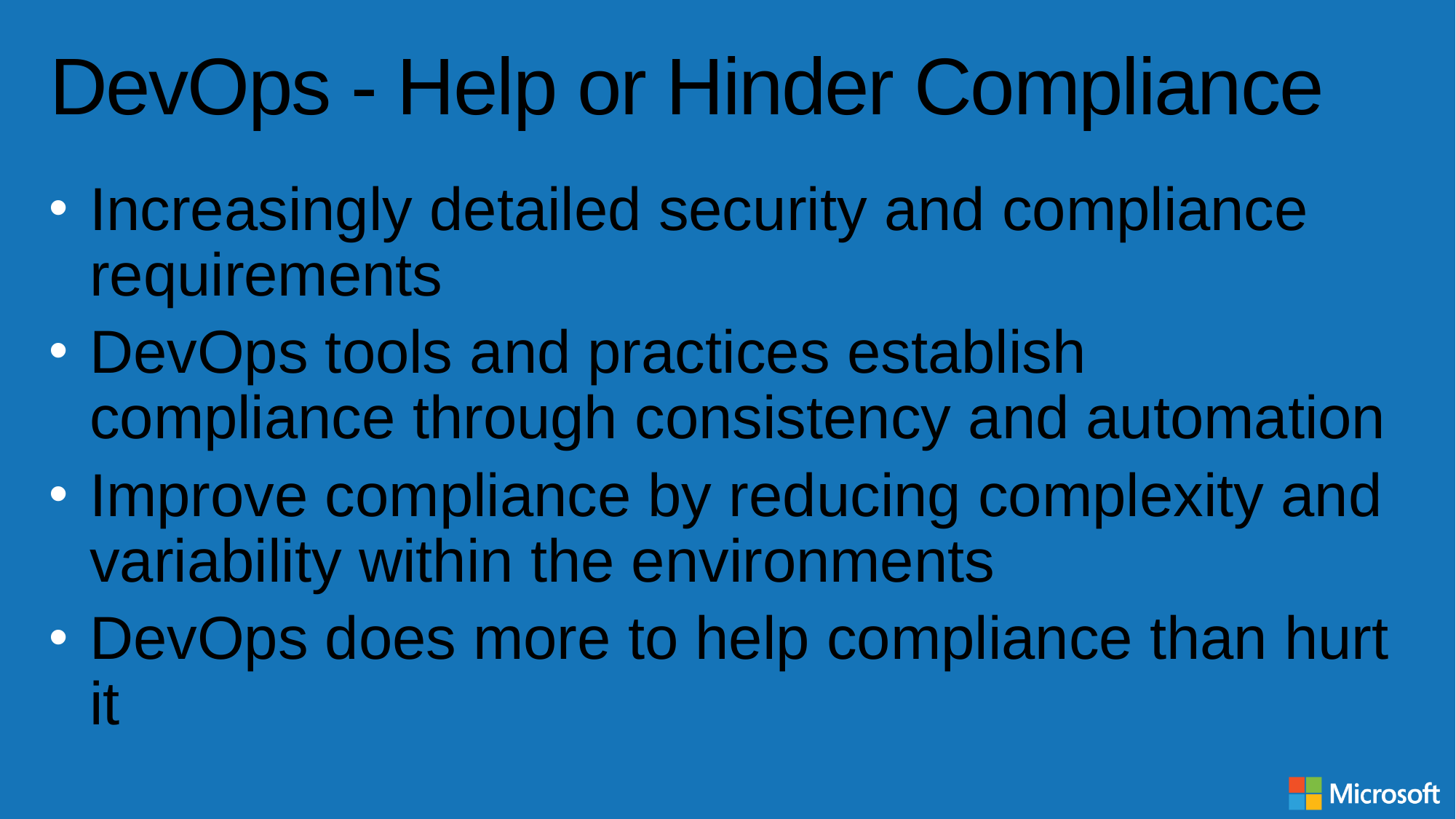

# DevOps - Help or Hinder Compliance
Increasingly detailed security and compliance requirements
DevOps tools and practices establish compliance through consistency and automation
Improve compliance by reducing complexity and variability within the environments
DevOps does more to help compliance than hurt it